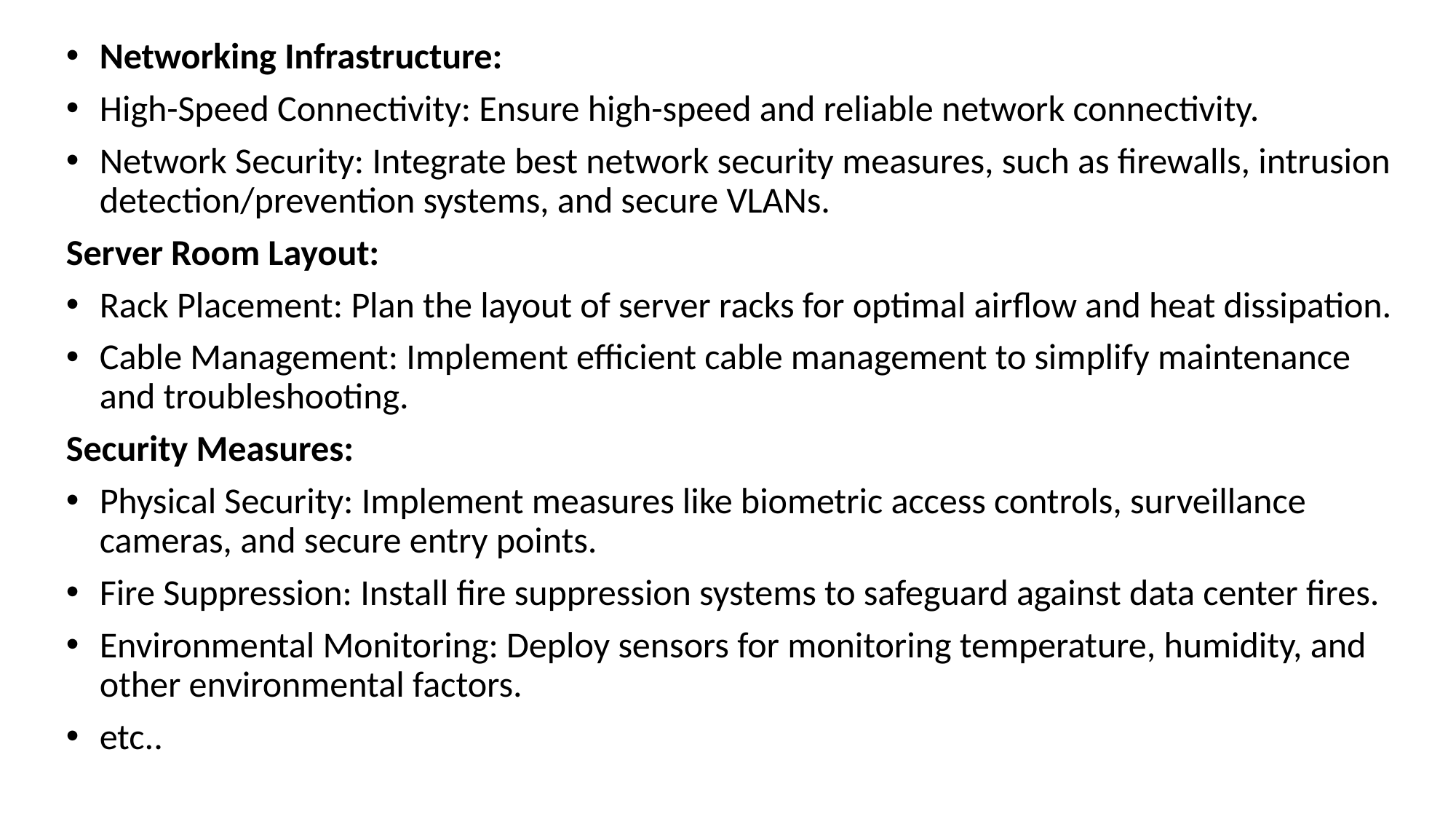

Networking Infrastructure:
High-Speed Connectivity: Ensure high-speed and reliable network connectivity.
Network Security: Integrate best network security measures, such as firewalls, intrusion detection/prevention systems, and secure VLANs.
Server Room Layout:
Rack Placement: Plan the layout of server racks for optimal airflow and heat dissipation.
Cable Management: Implement efficient cable management to simplify maintenance and troubleshooting.
Security Measures:
Physical Security: Implement measures like biometric access controls, surveillance cameras, and secure entry points.
Fire Suppression: Install fire suppression systems to safeguard against data center fires.
Environmental Monitoring: Deploy sensors for monitoring temperature, humidity, and other environmental factors.
etc..